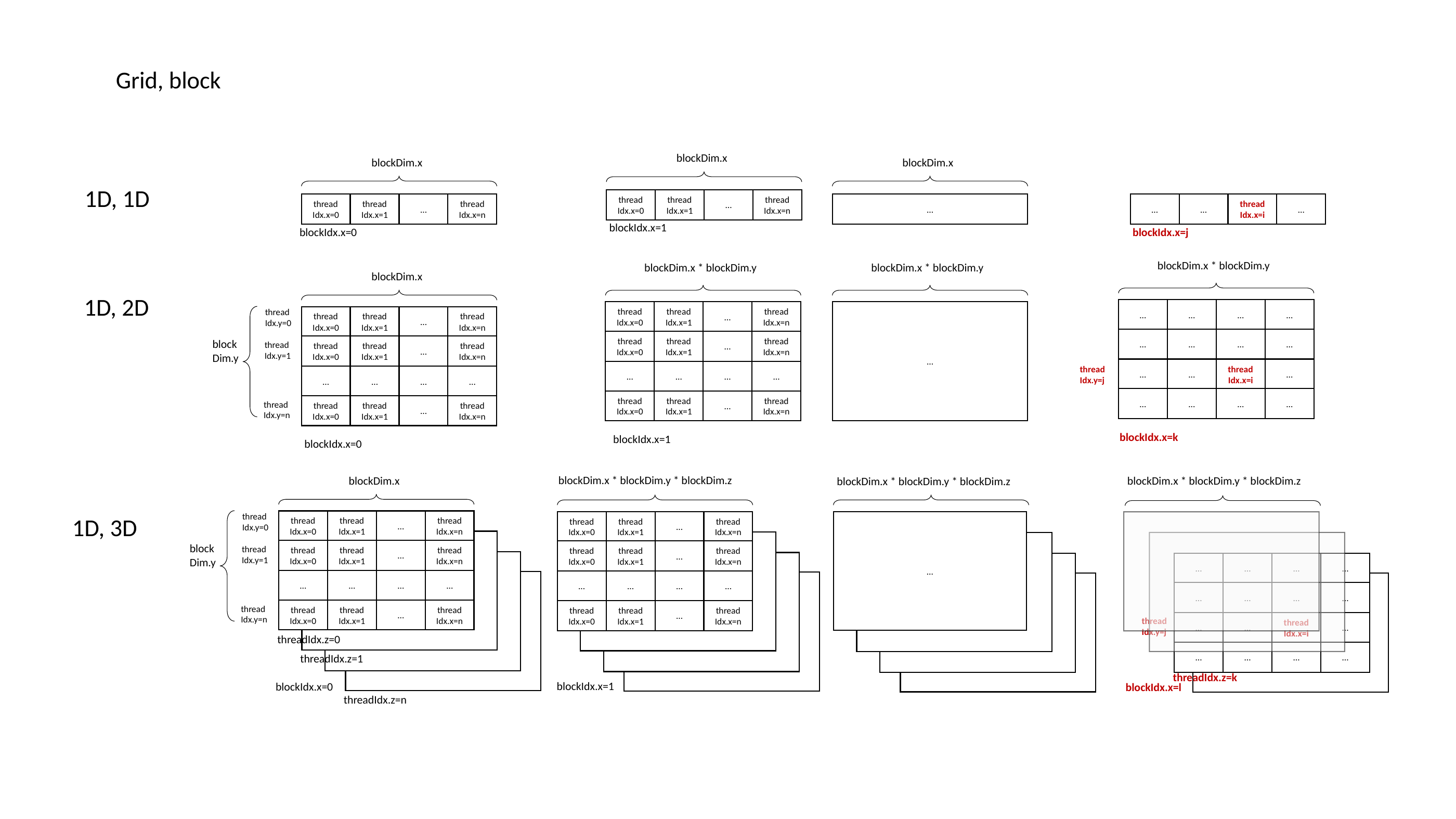

Grid, block

blockDim.x
…
thread
Idx.x=n
thread
Idx.x=0
thread
Idx.x=1
blockIdx.x=1
blockDim.x

blockDim.x
…
1D, 1D
thread
Idx.x=i
…
…
…
blockIdx.x=j
…
thread
Idx.x=n
thread
Idx.x=0
thread
Idx.x=1
blockIdx.x=0

blockDim.x * blockDim.y
…
…
…
…
…
…
…
…
thread
Idx.x=i
…
…
…
…
…
…
…
thread
Idx.y=j
blockIdx.x=k

blockDim.x * blockDim.y
…

blockDim.x * blockDim.y
…
thread
Idx.x=n
thread
Idx.x=0
thread
Idx.x=1
…
thread
Idx.x=n
thread
Idx.x=0
thread
Idx.x=1
…
…
…
…
…
thread
Idx.x=n
thread
Idx.x=0
thread
Idx.x=1
blockIdx.x=1

blockDim.x
thread
Idx.y=0

…
thread
Idx.x=n
thread
Idx.x=0
thread
Idx.x=1
block
Dim.y
thread
Idx.y=1
…
thread
Idx.x=n
thread
Idx.x=0
thread
Idx.x=1
…
…
…
…
thread
Idx.y=n
…
thread
Idx.x=n
thread
Idx.x=0
thread
Idx.x=1
blockIdx.x=0
1D, 2D

blockDim.x * blockDim.y * blockDim.z
…
thread
Idx.x=n
thread
Idx.x=0
thread
Idx.x=1
…
thread
Idx.x=n
thread
Idx.x=0
thread
Idx.x=1
…
…
…
…
…
thread
Idx.x=n
thread
Idx.x=0
thread
Idx.x=1
…
…
…
blockIdx.x=1

blockDim.x
thread
Idx.y=0

…
thread
Idx.x=n
thread
Idx.x=0
thread
Idx.x=1
block
Dim.y
thread
Idx.y=1
…
thread
Idx.x=n
thread
Idx.x=0
thread
Idx.x=1
…
…
…
…
thread
Idx.y=n
…
thread
Idx.x=n
thread
Idx.x=0
thread
Idx.x=1
threadIdx.z=0
…
…
…
threadIdx.z=1
blockIdx.x=0
threadIdx.z=n

blockDim.x * blockDim.y * blockDim.z
…
…
…
…
…
…
…
…
…
thread
Idx.x=i
…
…
…
…
…
…

…
blockIdx.x=l
thread
Idx.y=j
threadIdx.z=k

blockDim.x * blockDim.y * blockDim.z
…
…
…
…
1D, 3D